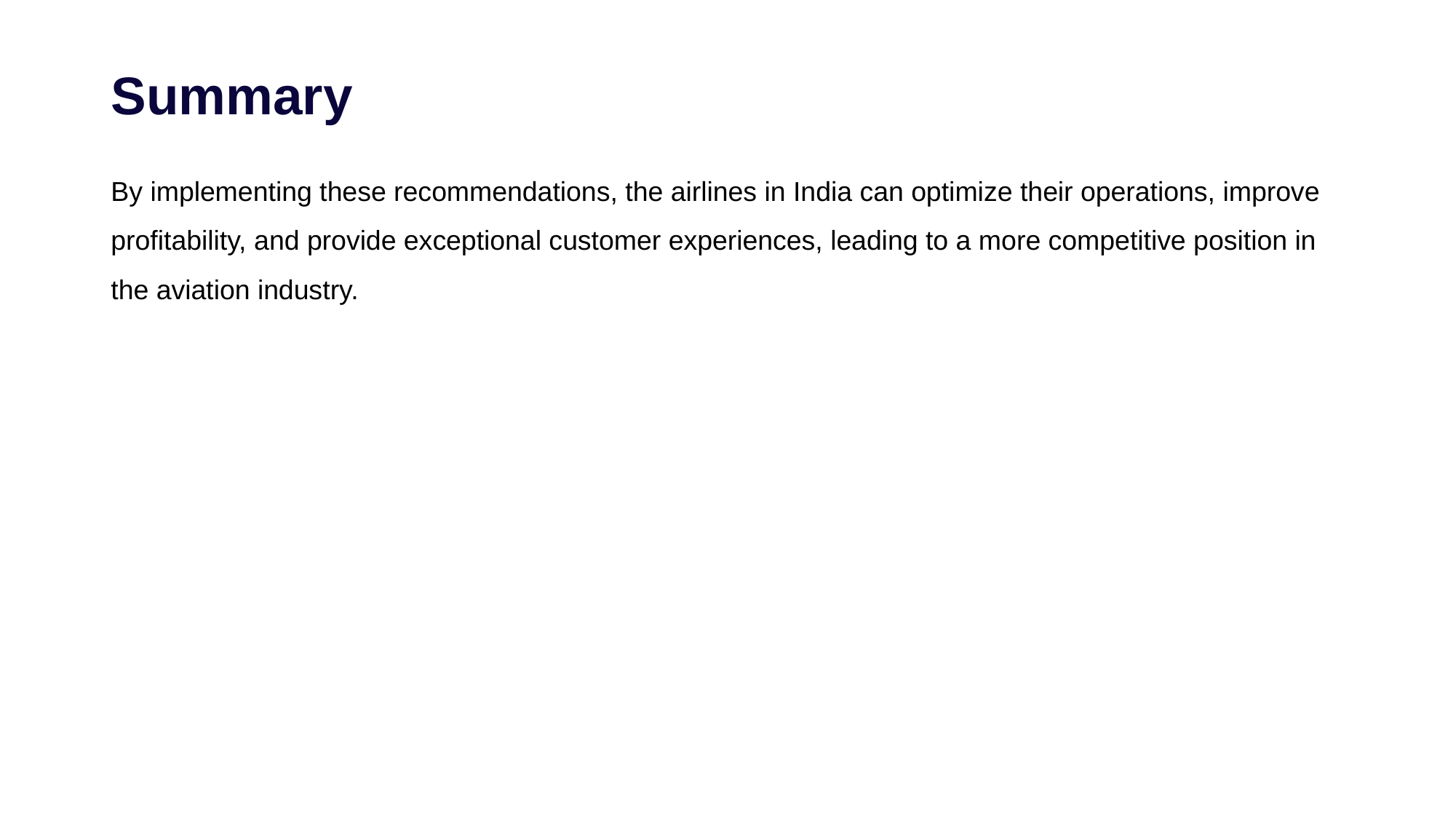

# Summary
By implementing these recommendations, the airlines in India can optimize their operations, improve profitability, and provide exceptional customer experiences, leading to a more competitive position in the aviation industry.